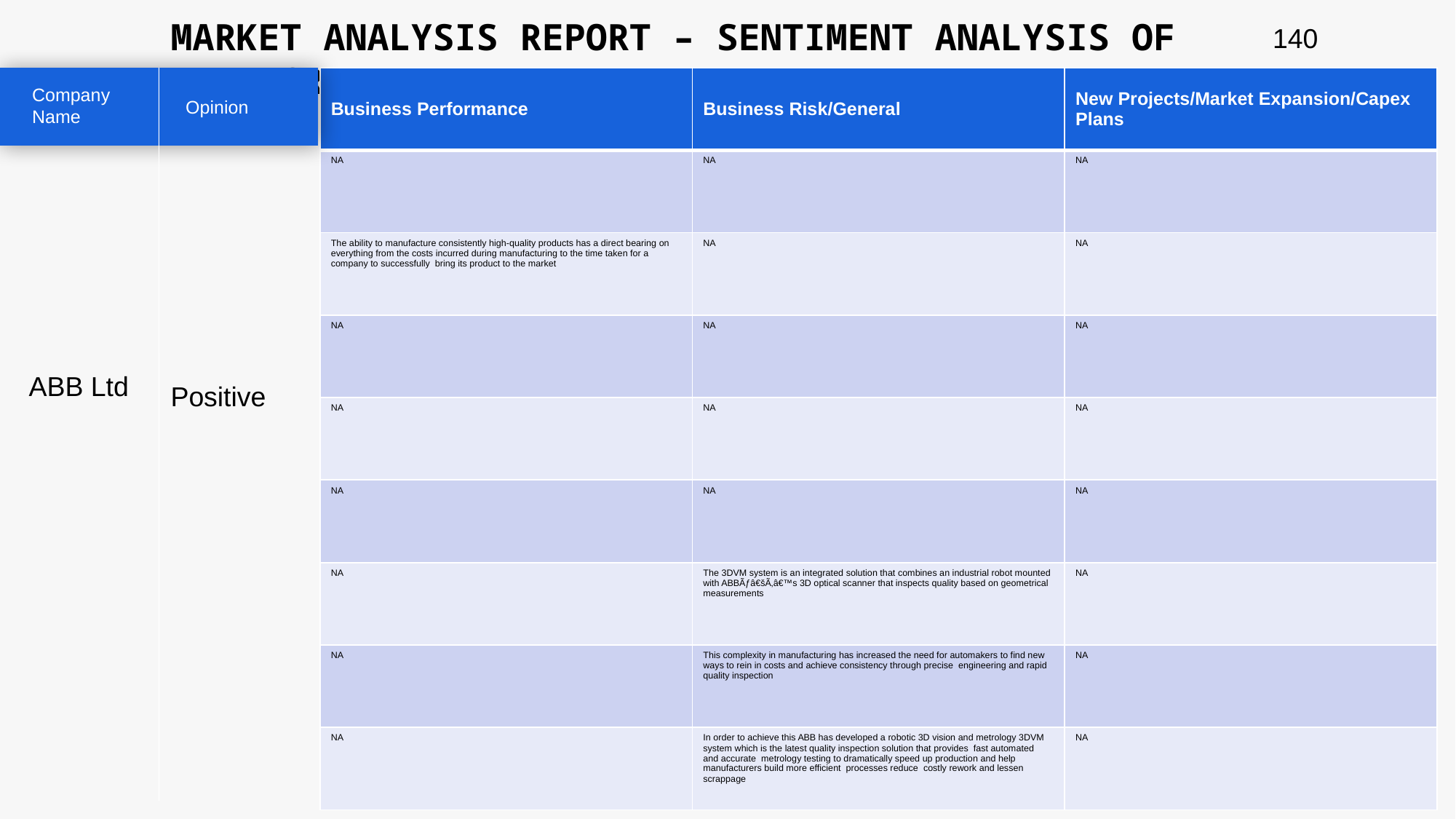

MARKET ANALYSIS REPORT – SENTIMENT ANALYSIS OF PEER GROUP
140

| Business Performance | Business Risk/General | New Projects/Market Expansion/Capex Plans |
| --- | --- | --- |
| NA | NA | NA |
| The ability to manufacture consistently high-quality products has a direct bearing on everything from the costs incurred during manufacturing to the time taken for a company to successfully bring its product to the market | NA | NA |
| NA | NA | NA |
| NA | NA | NA |
| NA | NA | NA |
| NA | The 3DVM system is an integrated solution that combines an industrial robot mounted with ABBÃƒâ€šÃ‚â€™s 3D optical scanner that inspects quality based on geometrical measurements | NA |
| NA | This complexity in manufacturing has increased the need for automakers to find new ways to rein in costs and achieve consistency through precise engineering and rapid quality inspection | NA |
| NA | In order to achieve this ABB has developed a robotic 3D vision and metrology 3DVM system which is the latest quality inspection solution that provides fast automated and accurate metrology testing to dramatically speed up production and help manufacturers build more efficient processes reduce costly rework and lessen scrappage | NA |
Company Name
Opinion
ABB Ltd
Positive